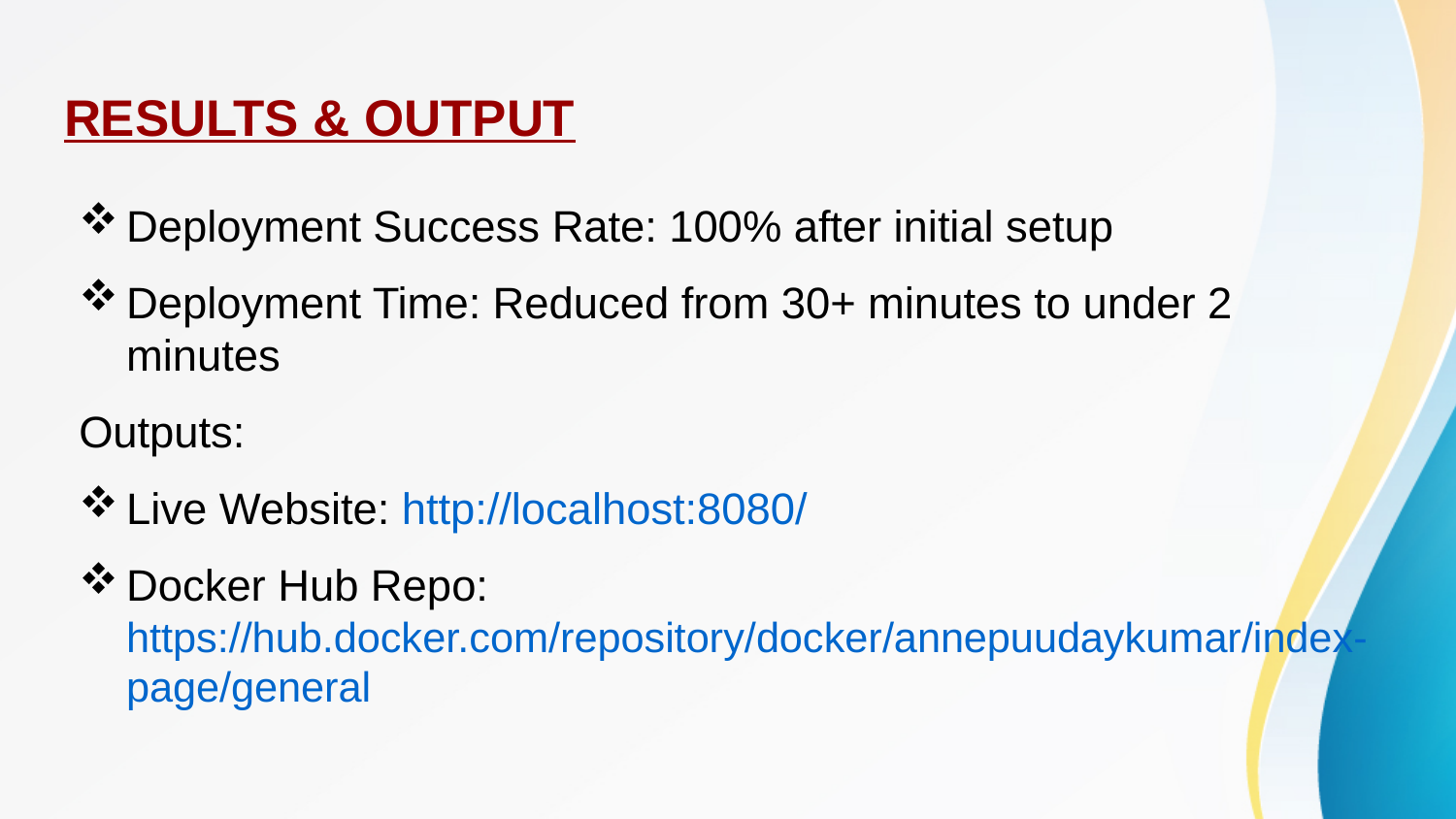

# RESULTS & OUTPUT
Deployment Success Rate: 100% after initial setup
Deployment Time: Reduced from 30+ minutes to under 2 minutes
Outputs:
Live Website: http://localhost:8080/
Docker Hub Repo: https://hub.docker.com/repository/docker/annepuudaykumar/index-page/general